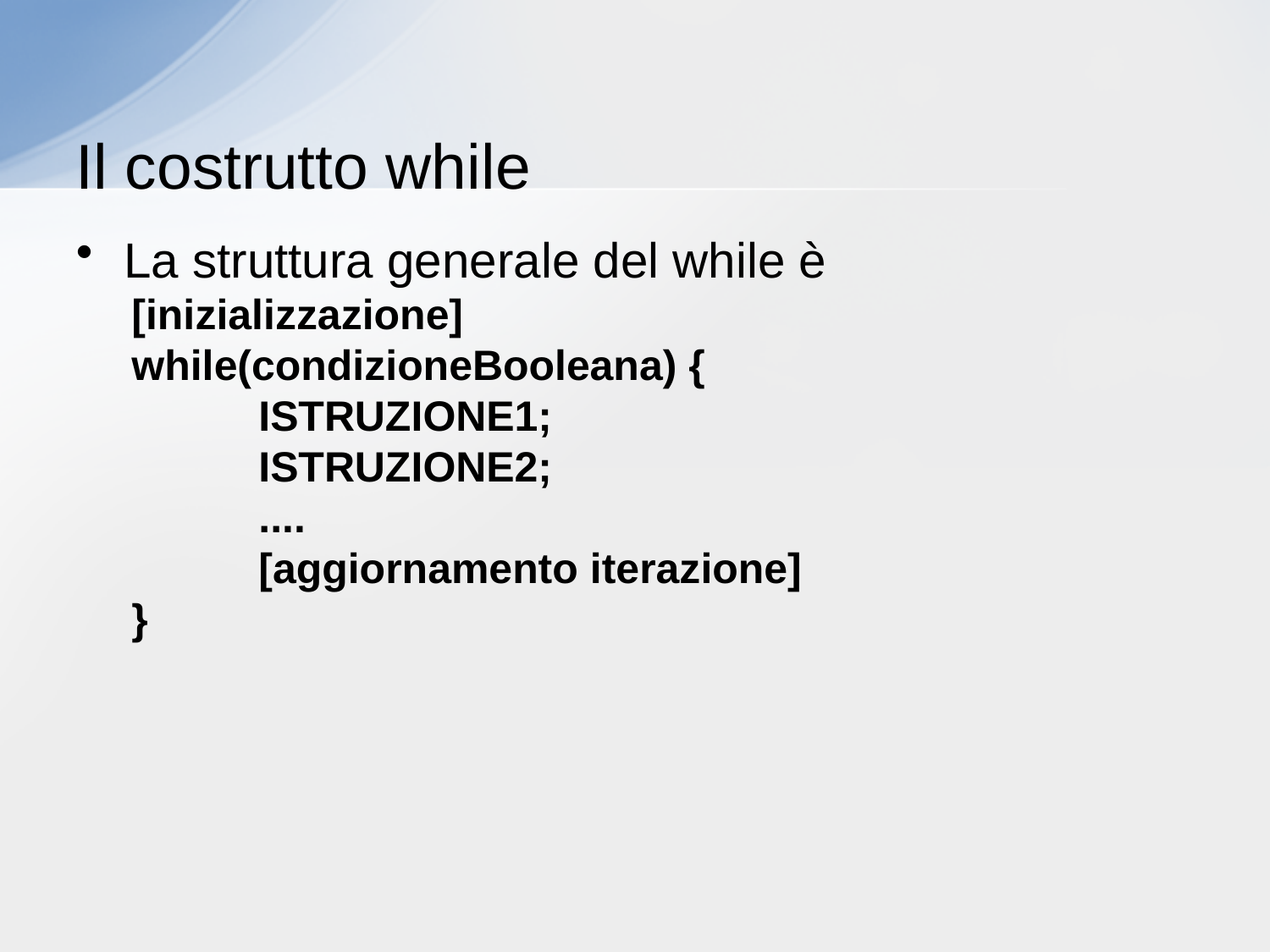

# Il costrutto while
La struttura generale del while è
[inizializzazione]
while(condizioneBooleana) {
	ISTRUZIONE1;
	ISTRUZIONE2;
	....
	[aggiornamento iterazione]
}